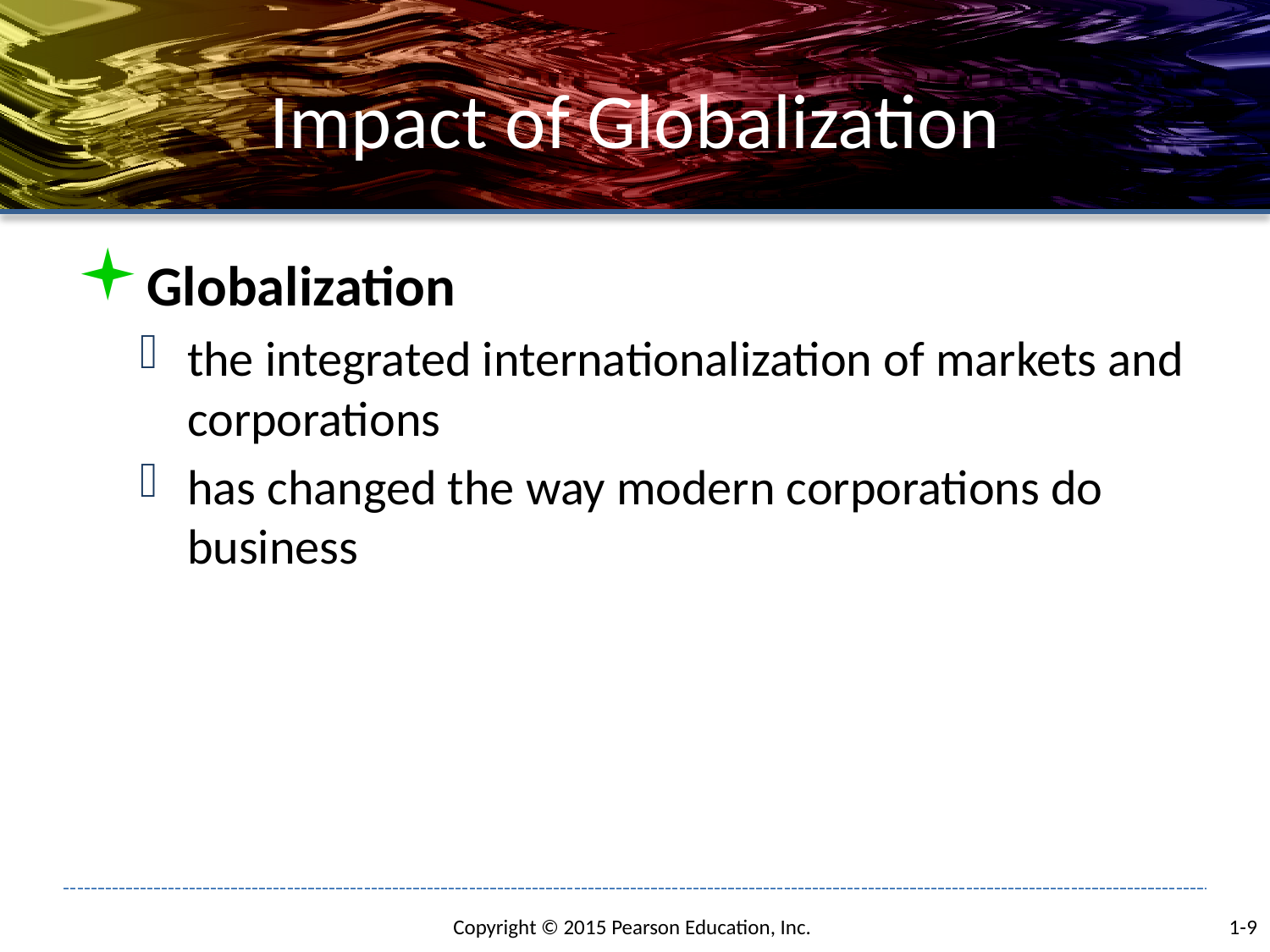

# Impact of Globalization
Globalization
the integrated internationalization of markets and corporations
has changed the way modern corporations do business
1-9
Copyright © 2015 Pearson Education, Inc.